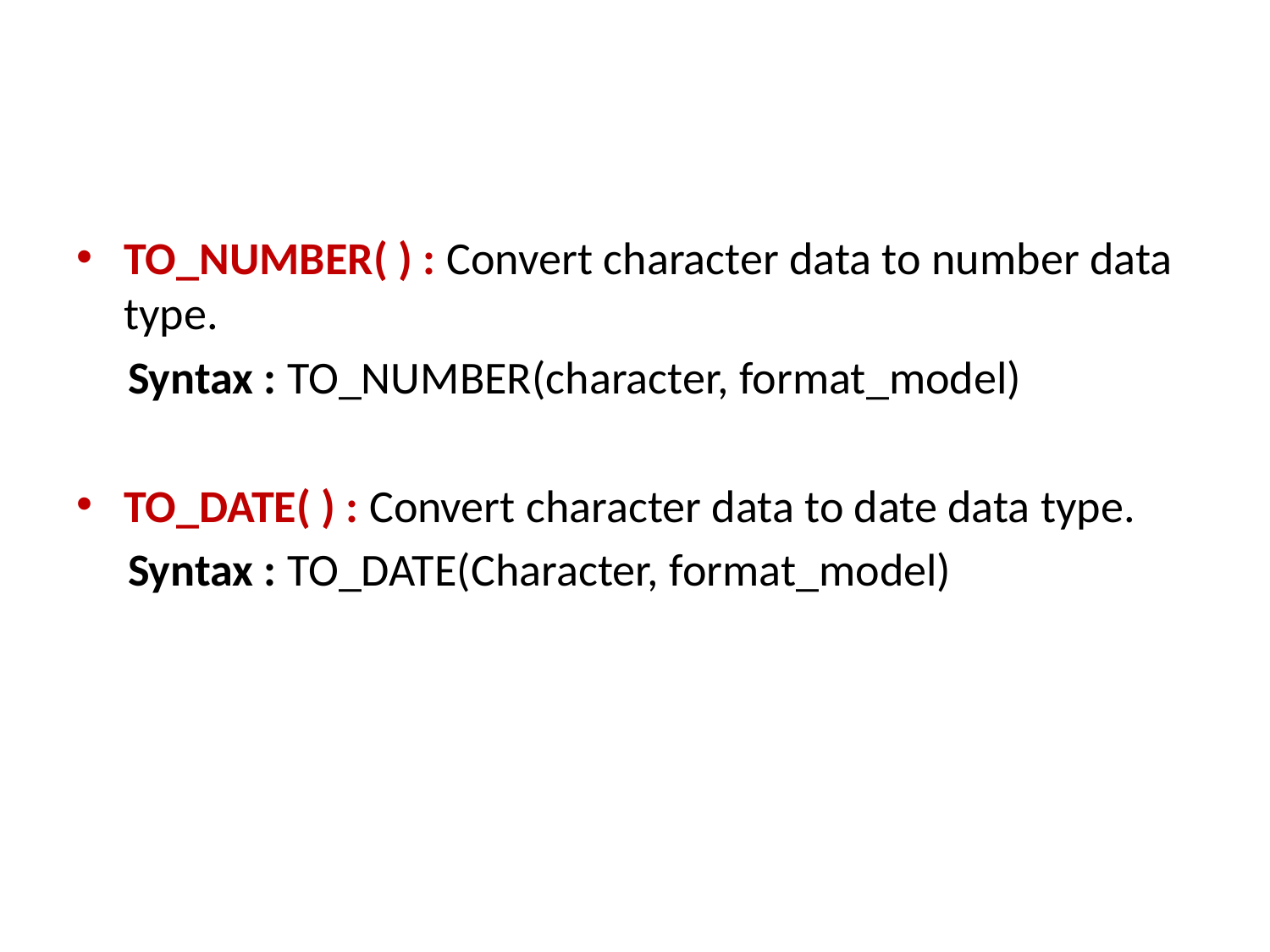

#
TO_NUMBER( ) : Convert character data to number data type.
     Syntax : TO_NUMBER(character, format_model)

TO_DATE( ) : Convert character data to date data type.
     Syntax : TO_DATE(Character, format_model)